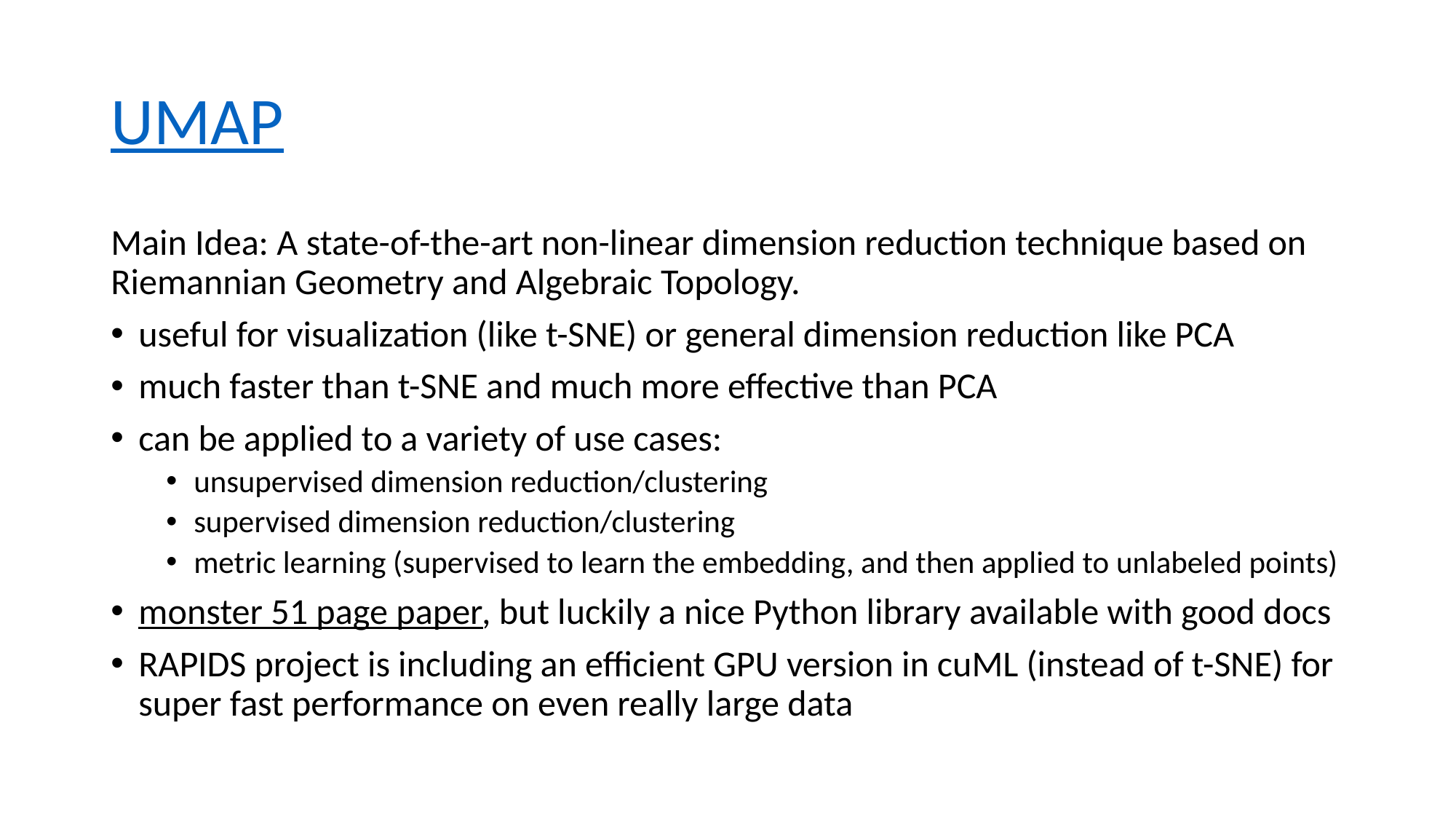

# UMAP
Main Idea: A state-of-the-art non-linear dimension reduction technique based on Riemannian Geometry and Algebraic Topology.
useful for visualization (like t-SNE) or general dimension reduction like PCA
much faster than t-SNE and much more effective than PCA
can be applied to a variety of use cases:
unsupervised dimension reduction/clustering
supervised dimension reduction/clustering
metric learning (supervised to learn the embedding, and then applied to unlabeled points)
monster 51 page paper, but luckily a nice Python library available with good docs
RAPIDS project is including an efficient GPU version in cuML (instead of t-SNE) for super fast performance on even really large data